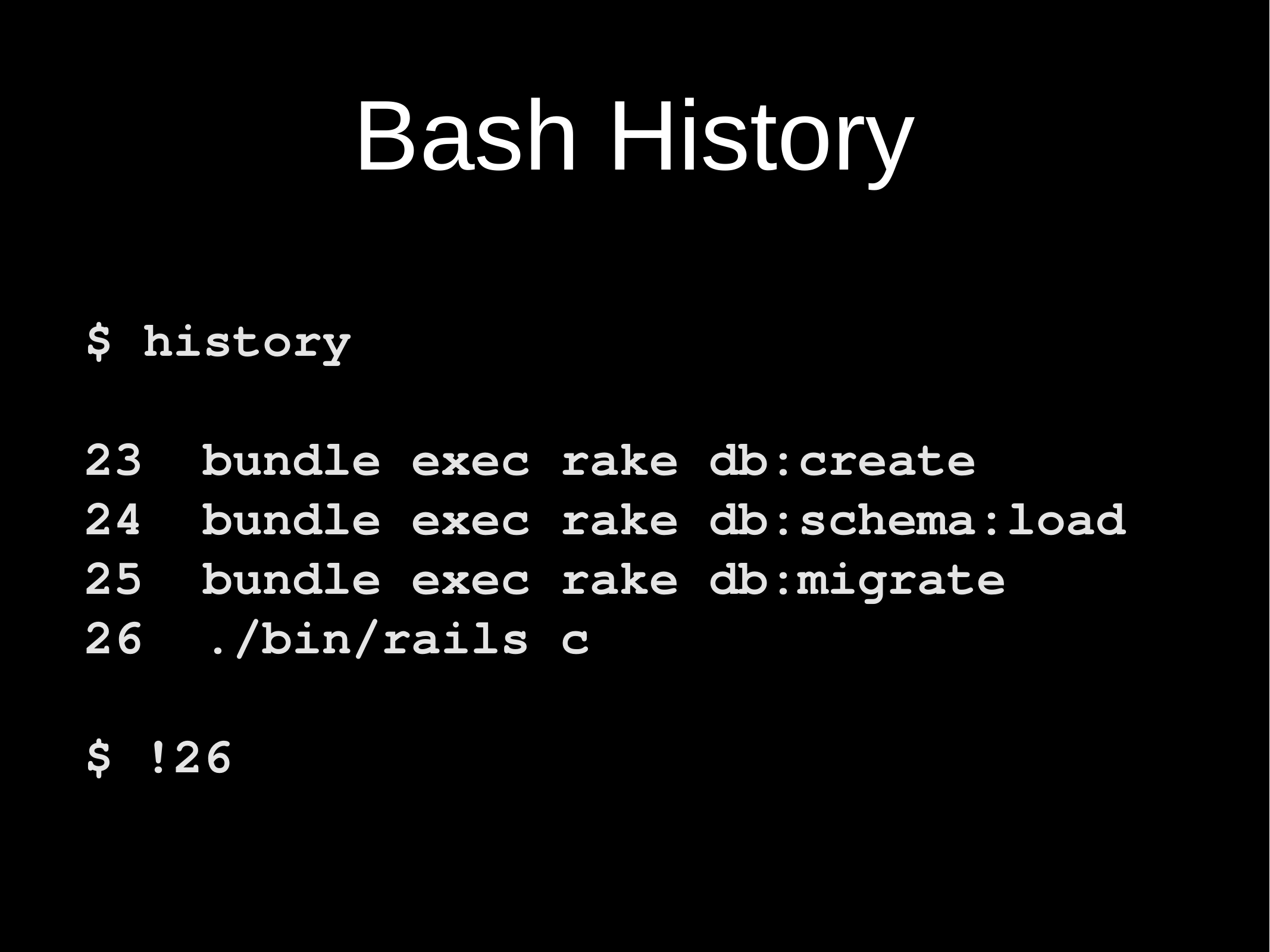

# Bash History
$ history

23  bundle exec rake db:create
24  bundle exec rake db:schema:load
25  bundle exec rake db:migrate
26  ./bin/rails c

$ !26